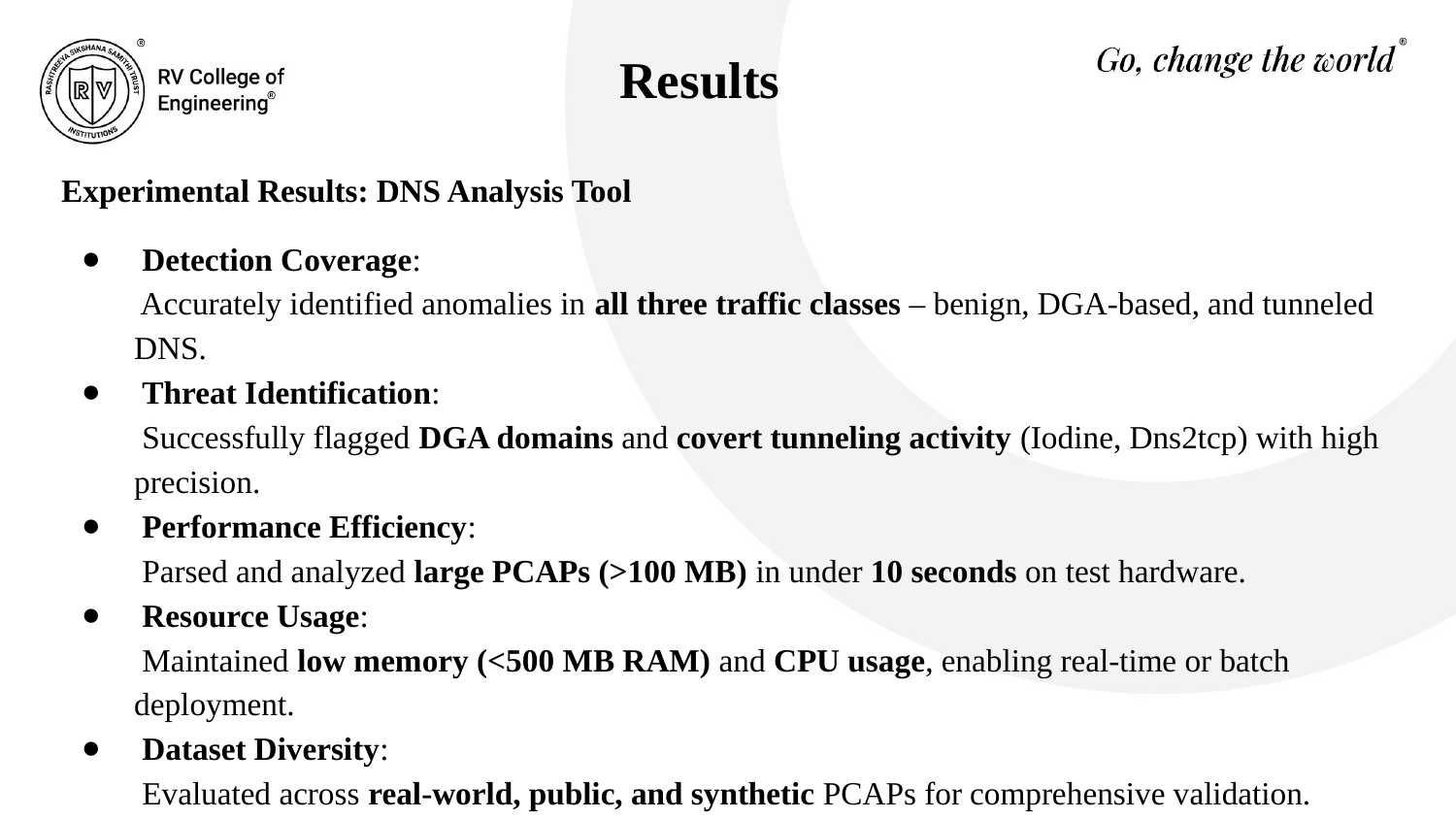

# Results
Experimental Results: DNS Analysis Tool
 Detection Coverage:
 Accurately identified anomalies in all three traffic classes – benign, DGA-based, and tunneled DNS.
 Threat Identification:
 Successfully flagged DGA domains and covert tunneling activity (Iodine, Dns2tcp) with high precision.
 Performance Efficiency:
 Parsed and analyzed large PCAPs (>100 MB) in under 10 seconds on test hardware.
 Resource Usage:
 Maintained low memory (<500 MB RAM) and CPU usage, enabling real-time or batch deployment.
 Dataset Diversity:
 Evaluated across real-world, public, and synthetic PCAPs for comprehensive validation.